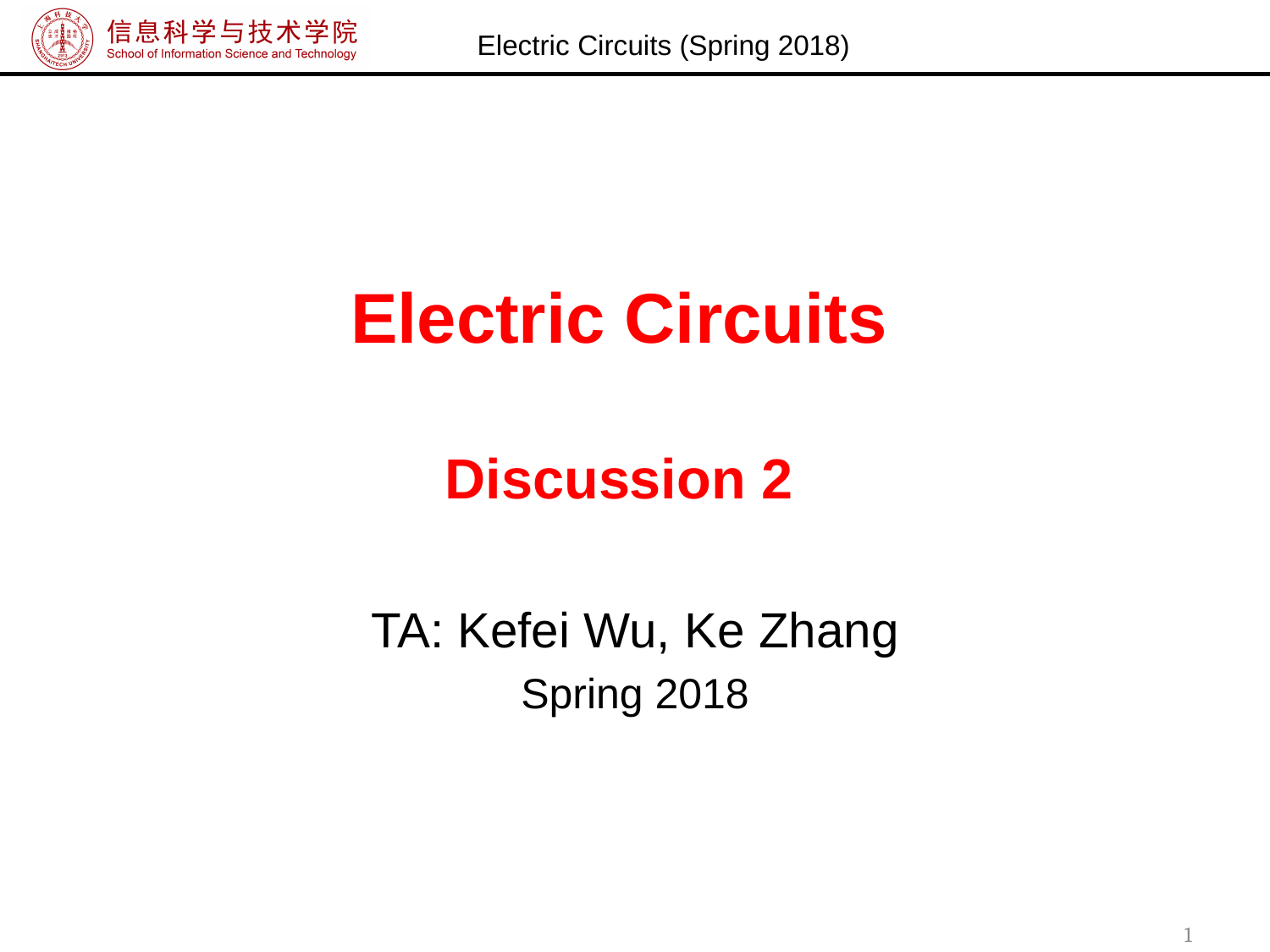

# Electric Circuits Discussion 2
TA: Kefei Wu, Ke Zhang
Spring 2018
1